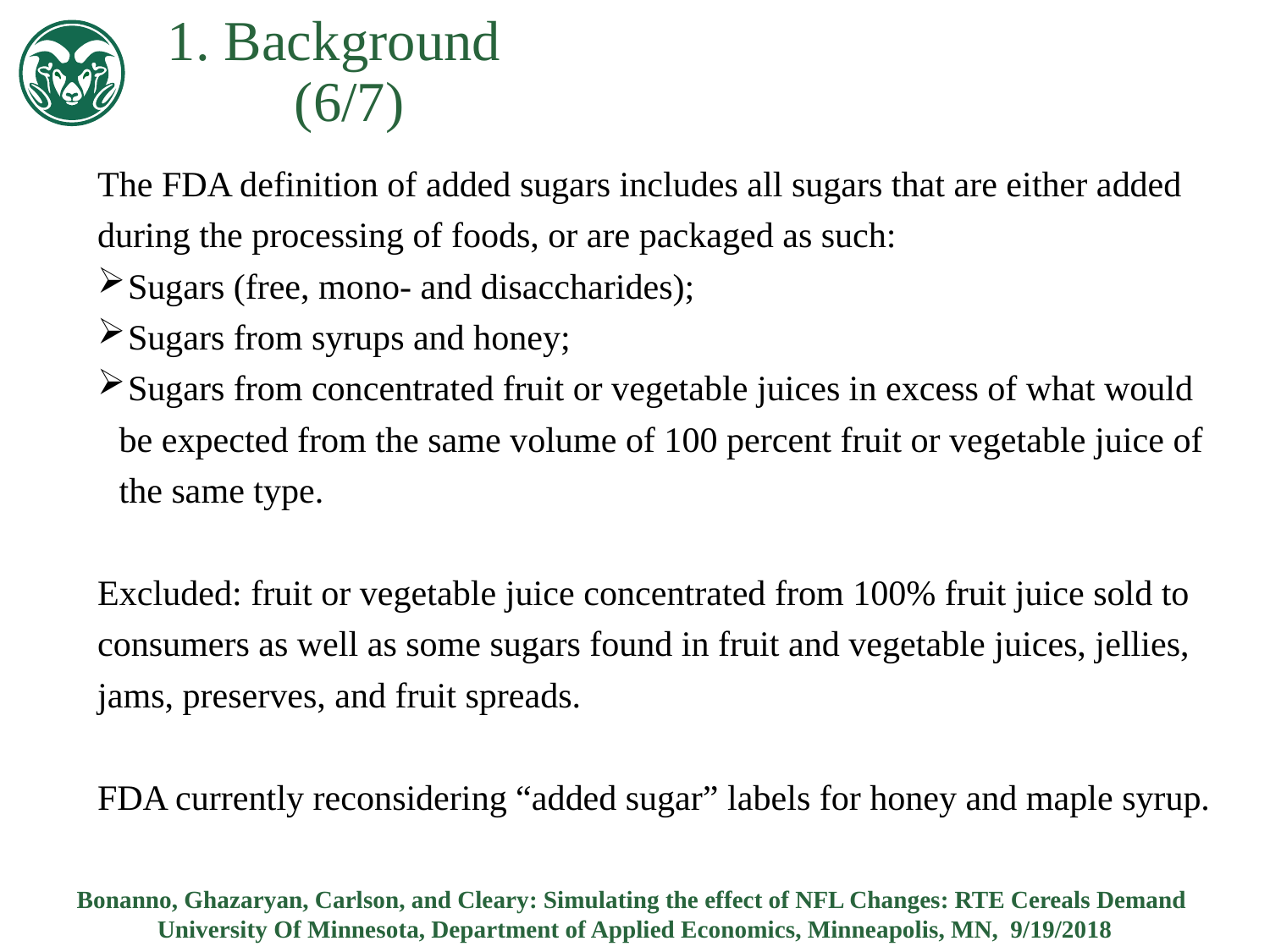

1. Background							(6/7)

The FDA definition of added sugars includes all sugars that are either added during the processing of foods, or are packaged as such:
 Sugars (free, mono- and disaccharides);
 Sugars from syrups and honey;
 Sugars from concentrated fruit or vegetable juices in excess of what would be expected from the same volume of 100 percent fruit or vegetable juice of the same type.

Excluded: fruit or vegetable juice concentrated from 100% fruit juice sold to consumers as well as some sugars found in fruit and vegetable juices, jellies, jams, preserves, and fruit spreads.

FDA currently reconsidering “added sugar” labels for honey and maple syrup.

Bonanno, Ghazaryan, Carlson, and Cleary: Simulating the effect of NFL Changes: RTE Cereals Demand
University Of Minnesota, Department of Applied Economics, Minneapolis, MN,  9/19/2018